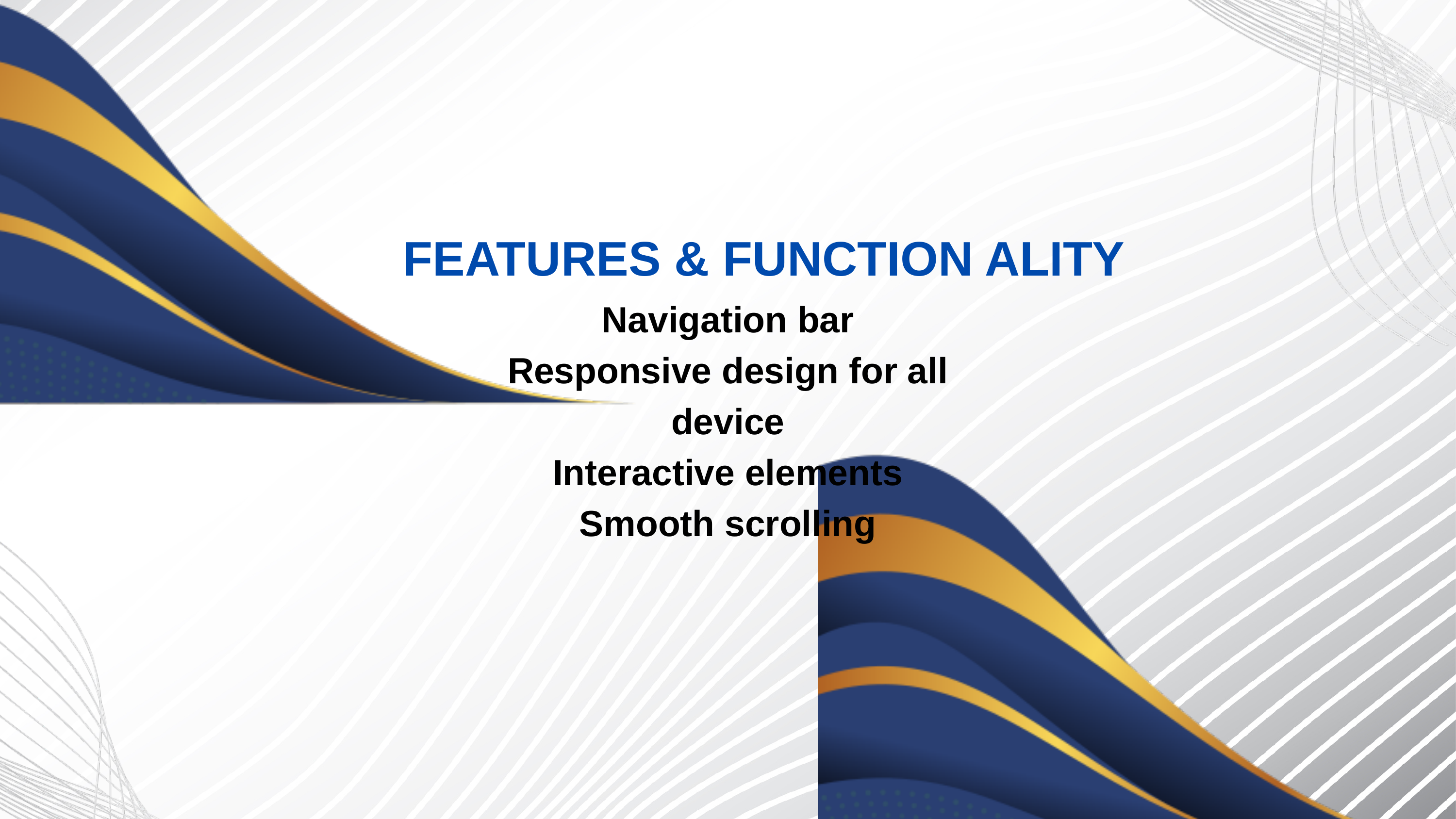

FEATURES & FUNCTION ALITY
Navigation bar
Responsive design for all device
Interactive elements
Smooth scrolling